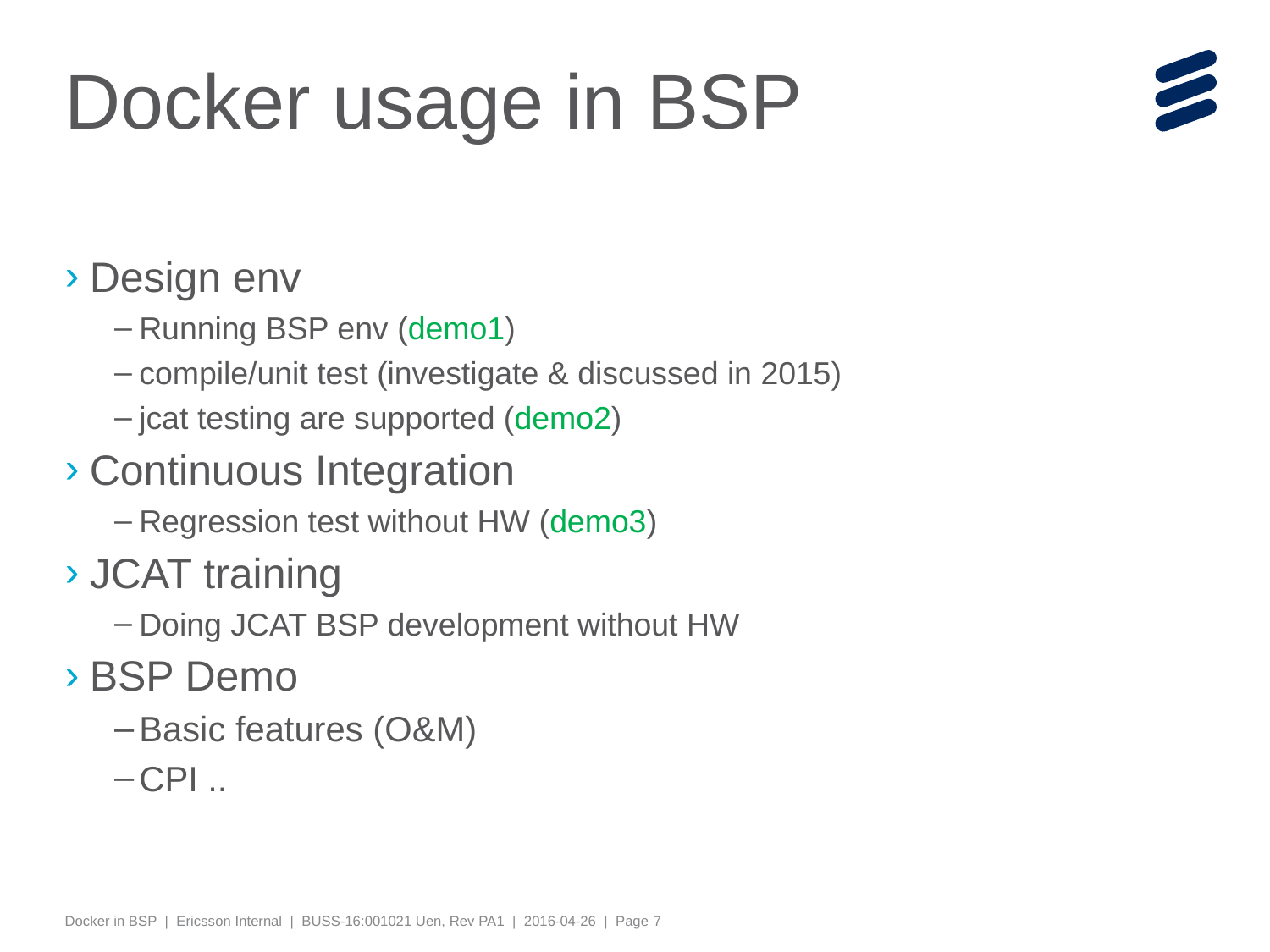

# Docker usage in BSP
Design env
Running BSP env (demo1)
compile/unit test (investigate & discussed in 2015)
jcat testing are supported (demo2)
Continuous Integration
Regression test without HW (demo3)
JCAT training
Doing JCAT BSP development without HW
BSP Demo
Basic features (O&M)
CPI ..